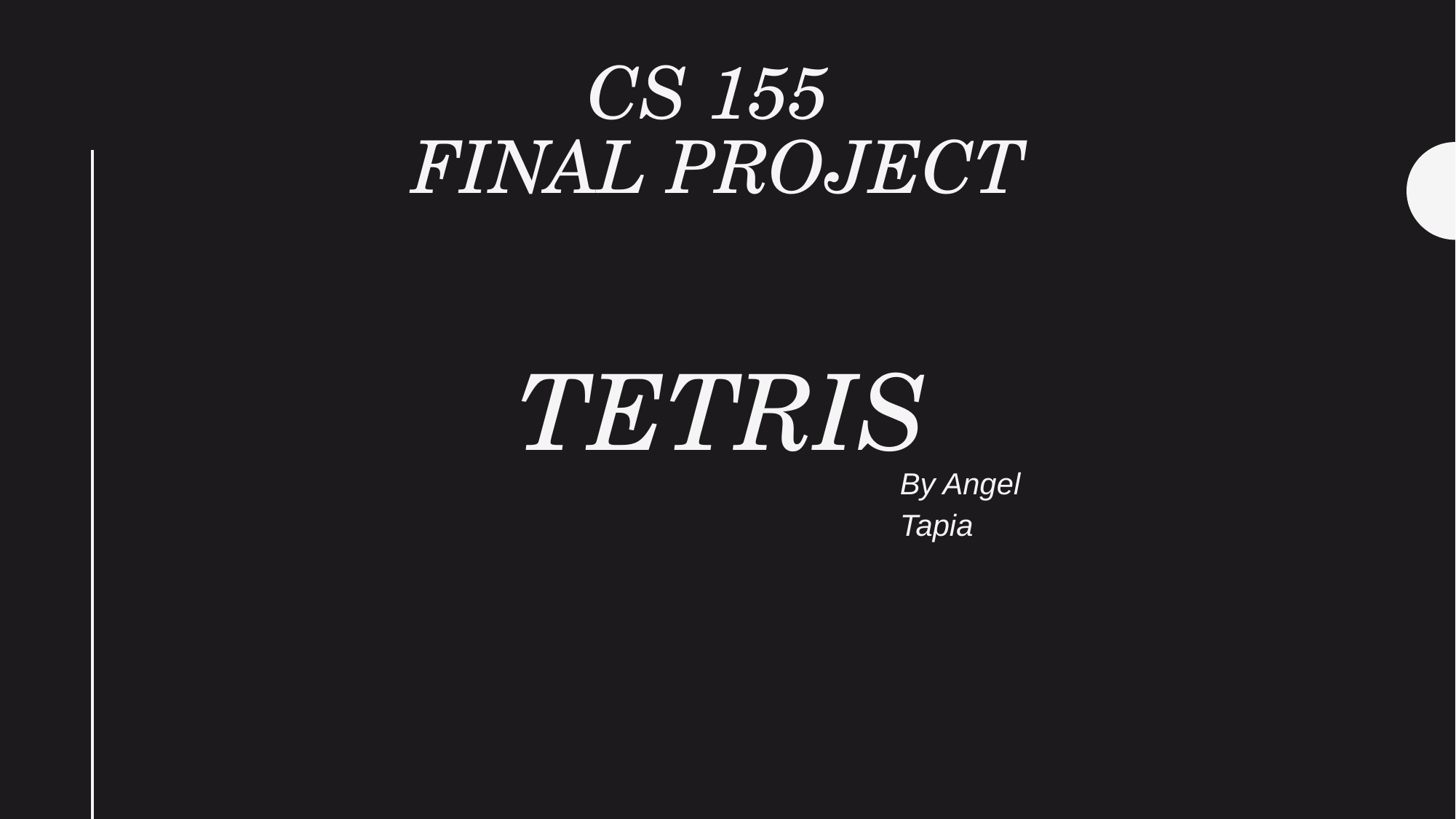

CS 155
Final Project
# Tetris
By Angel Tapia